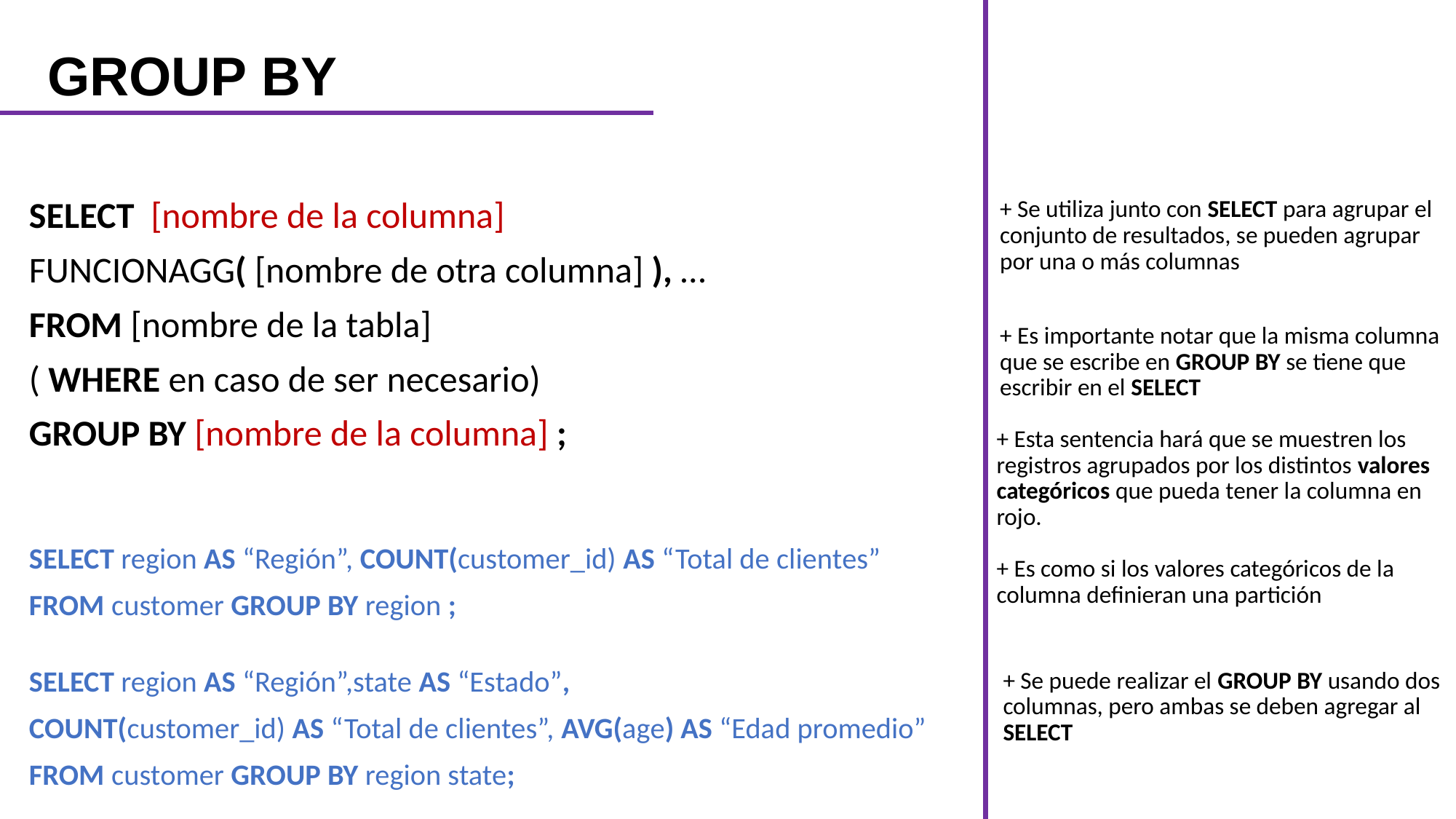

# GROUP BY
+ Se utiliza junto con SELECT para agrupar el conjunto de resultados, se pueden agrupar por una o más columnas
SELECT  [nombre de la columna]
FUNCIONAGG( [nombre de otra columna] ), …
FROM [nombre de la tabla]
( WHERE en caso de ser necesario)
GROUP BY [nombre de la columna] ;
+ Es importante notar que la misma columna que se escribe en GROUP BY se tiene que escribir en el SELECT
+ Esta sentencia hará que se muestren los registros agrupados por los distintos valores categóricos que pueda tener la columna en rojo.
SELECT region AS “Región”, COUNT(customer_id) AS “Total de clientes”
FROM customer GROUP BY region ;
+ Es como si los valores categóricos de la columna definieran una partición
SELECT region AS “Región”,state AS “Estado”,
COUNT(customer_id) AS “Total de clientes”, AVG(age) AS “Edad promedio”
FROM customer GROUP BY region state;
+ Se puede realizar el GROUP BY usando dos columnas, pero ambas se deben agregar al SELECT